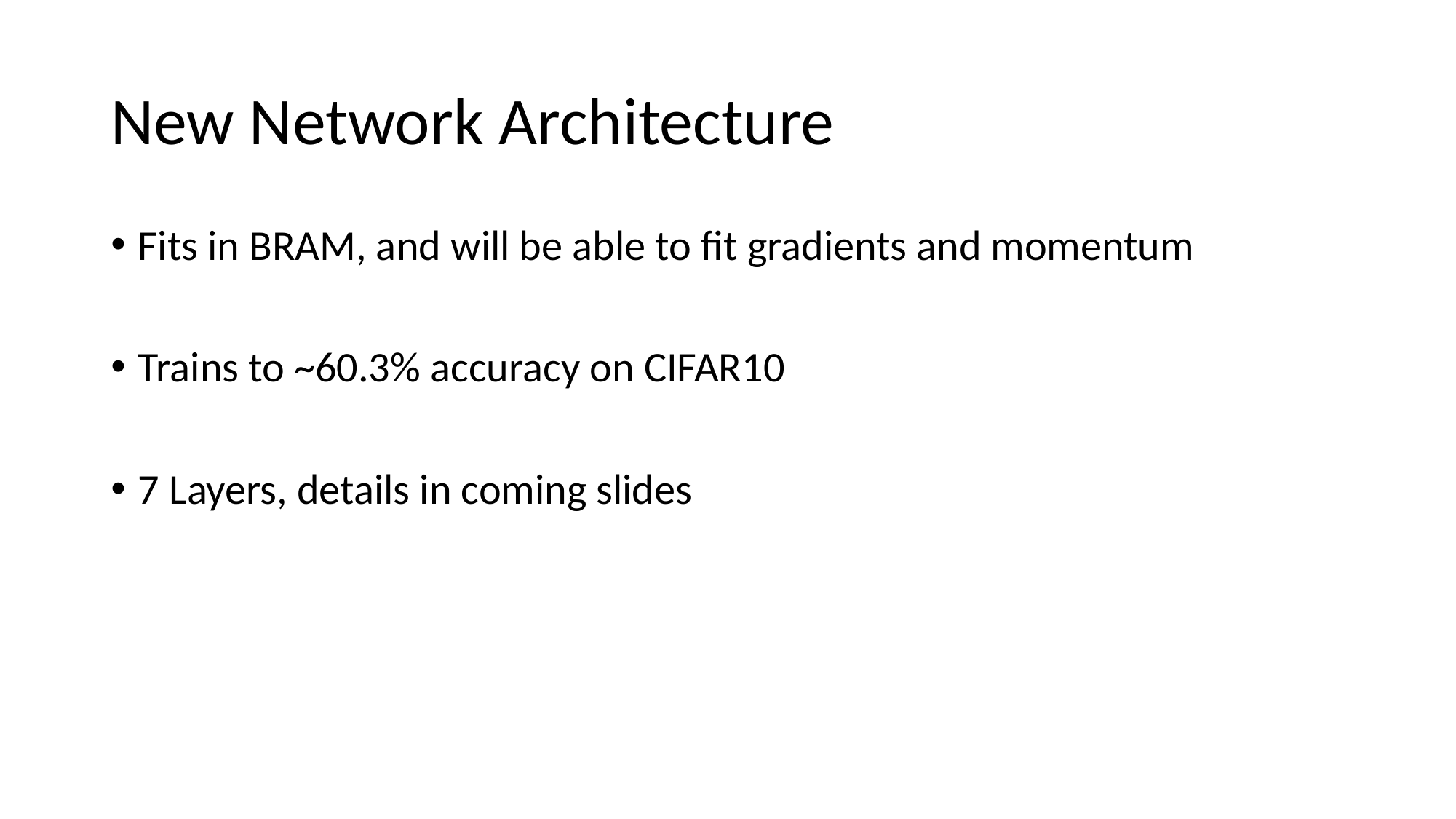

# New Network Architecture
Fits in BRAM, and will be able to fit gradients and momentum

Trains to ~60.3% accuracy on CIFAR10

7 Layers, details in coming slides